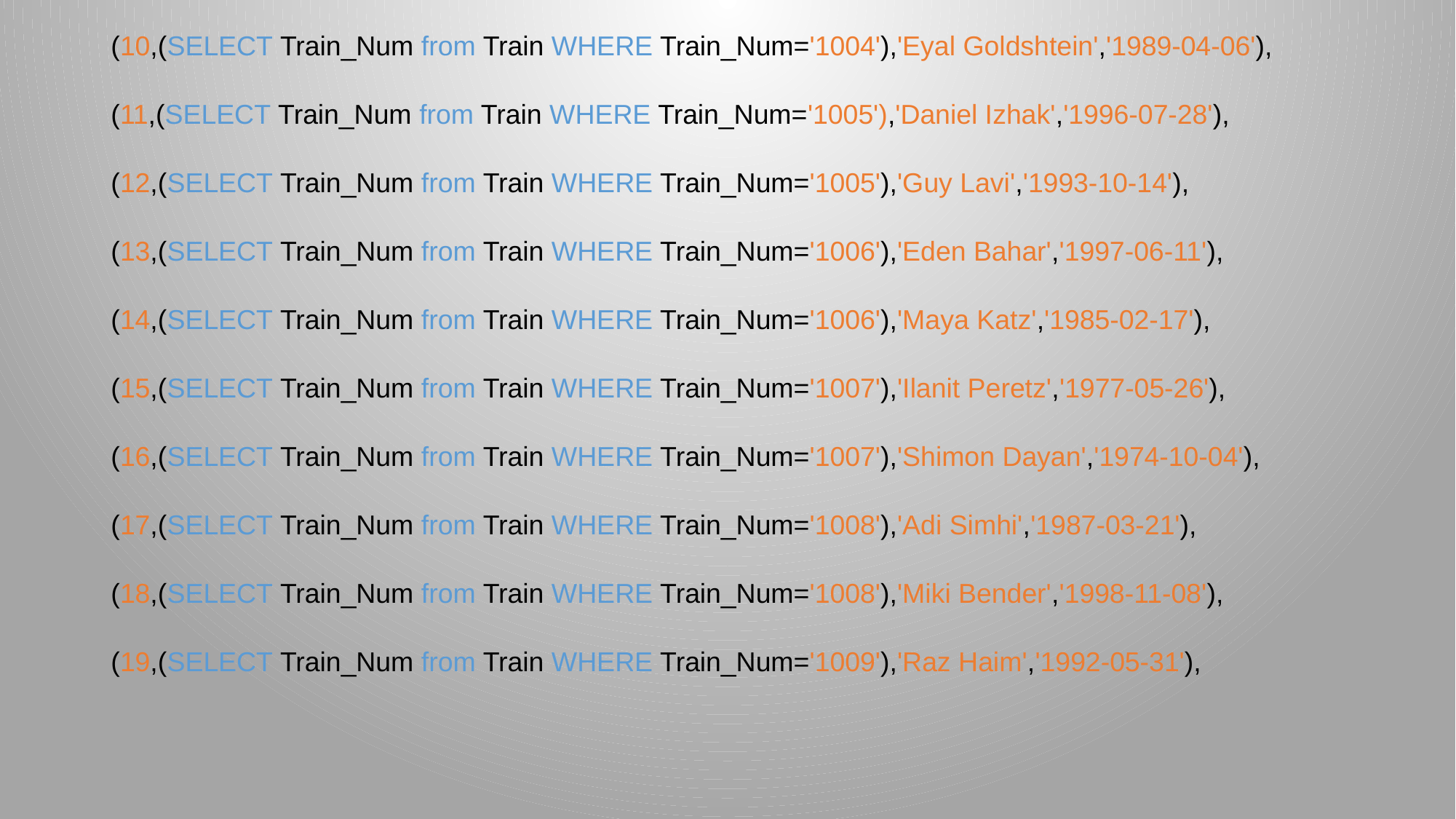

(10,(SELECT Train_Num from Train WHERE Train_Num='1004'),'Eyal Goldshtein','1989-04-06'),
(11,(SELECT Train_Num from Train WHERE Train_Num='1005'),'Daniel Izhak','1996-07-28'),
(12,(SELECT Train_Num from Train WHERE Train_Num='1005'),'Guy Lavi','1993-10-14'),
(13,(SELECT Train_Num from Train WHERE Train_Num='1006'),'Eden Bahar','1997-06-11'),
(14,(SELECT Train_Num from Train WHERE Train_Num='1006'),'Maya Katz','1985-02-17'),
(15,(SELECT Train_Num from Train WHERE Train_Num='1007'),'Ilanit Peretz','1977-05-26'),
(16,(SELECT Train_Num from Train WHERE Train_Num='1007'),'Shimon Dayan','1974-10-04'),
(17,(SELECT Train_Num from Train WHERE Train_Num='1008'),'Adi Simhi','1987-03-21'),
(18,(SELECT Train_Num from Train WHERE Train_Num='1008'),'Miki Bender','1998-11-08'),
(19,(SELECT Train_Num from Train WHERE Train_Num='1009'),'Raz Haim','1992-05-31'),